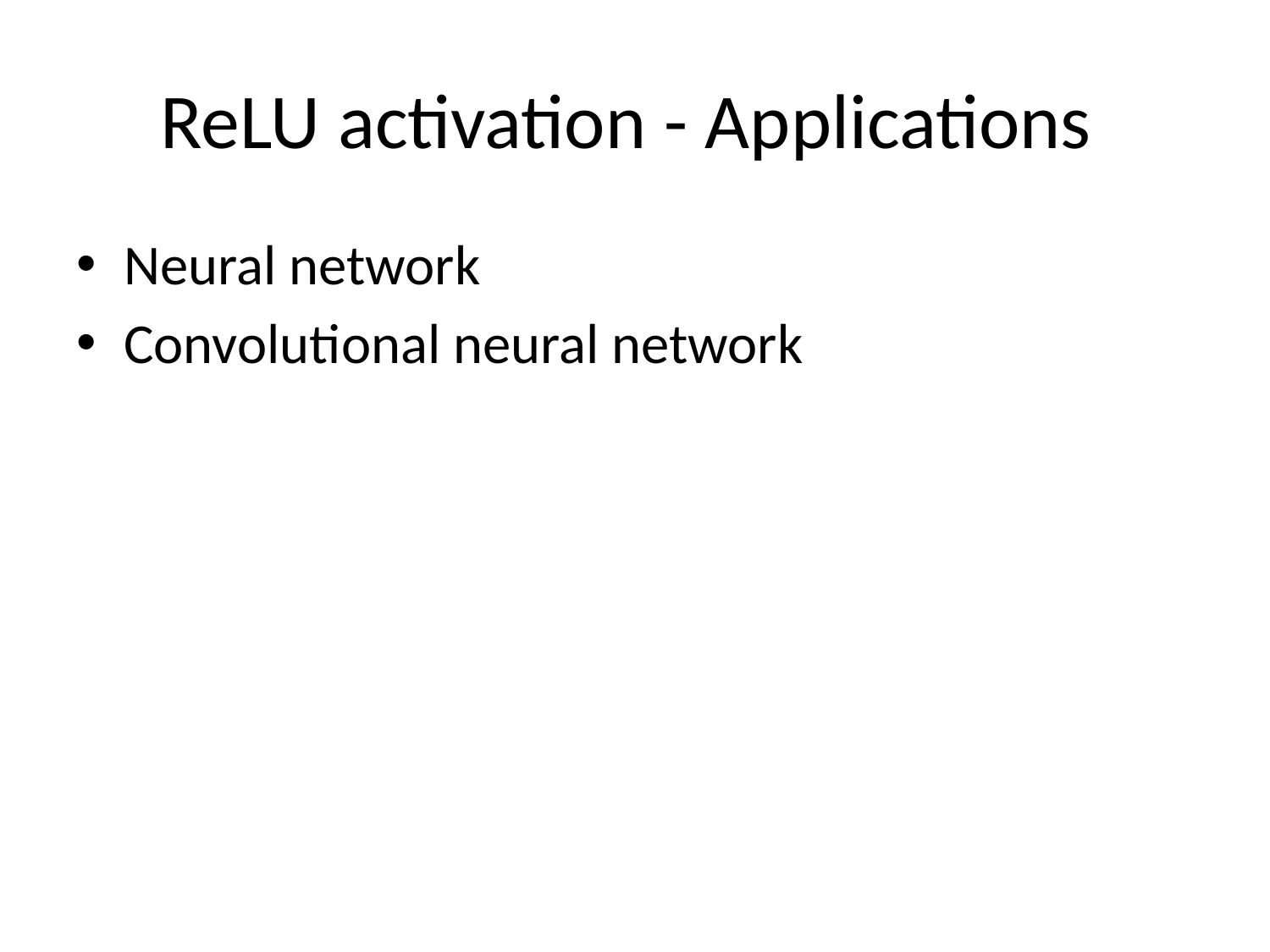

# ReLU activation - Applications
Neural network
Convolutional neural network